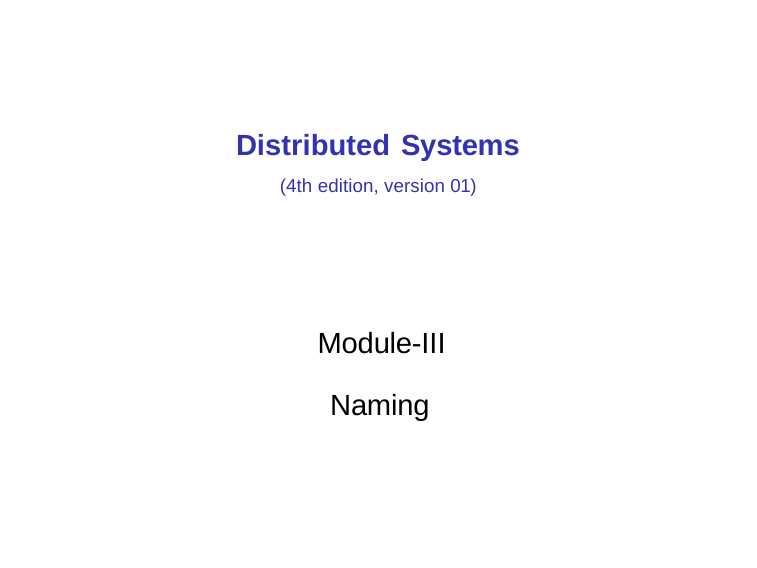

Distributed Systems
(4th edition, version 01)
Module-III
Naming